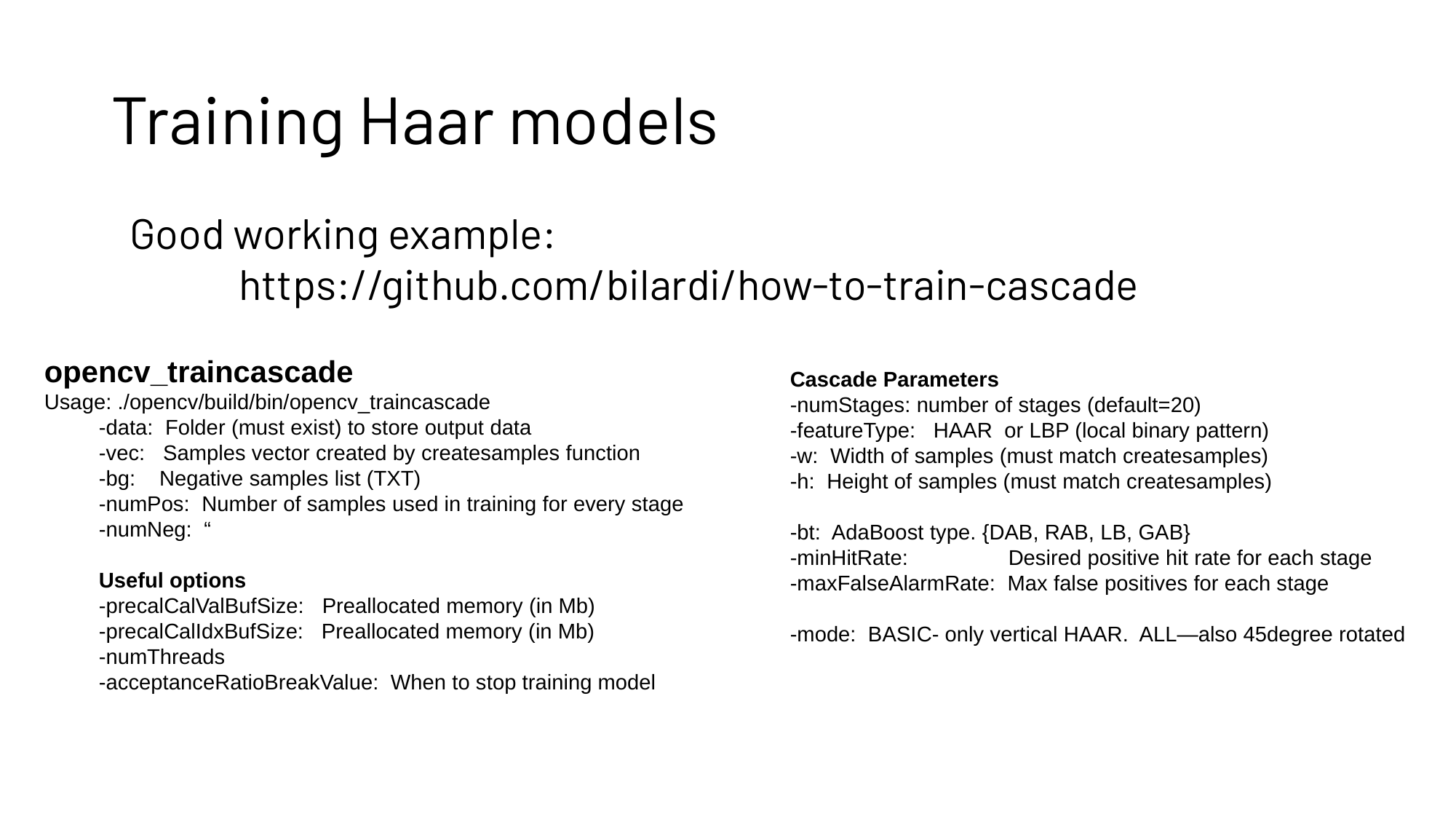

# Training Haar models
Good working example:
	https://github.com/bilardi/how-to-train-cascade
opencv_traincascade
Usage: ./opencv/build/bin/opencv_traincascade
-data:  Folder (must exist) to store output data
-vec:   Samples vector created by createsamples function
-bg:    Negative samples list (TXT)
-numPos:  Number of samples used in training for every stage
-numNeg:  “

Useful options
-precalCalValBufSize:   Preallocated memory (in Mb)
-precalCalIdxBufSize:   Preallocated memory (in Mb)
-numThreads
-acceptanceRatioBreakValue:  When to stop training model

Cascade Parameters
-numStages: number of stages (default=20)
-featureType:   HAAR  or LBP (local binary pattern)
-w:  Width of samples (must match createsamples)
-h:  Height of samples (must match createsamples)

-bt:  AdaBoost type. {DAB, RAB, LB, GAB}
-minHitRate:	Desired positive hit rate for each stage
-maxFalseAlarmRate:  Max false positives for each stage

-mode:  BASIC- only vertical HAAR.  ALL—also 45degree rotated